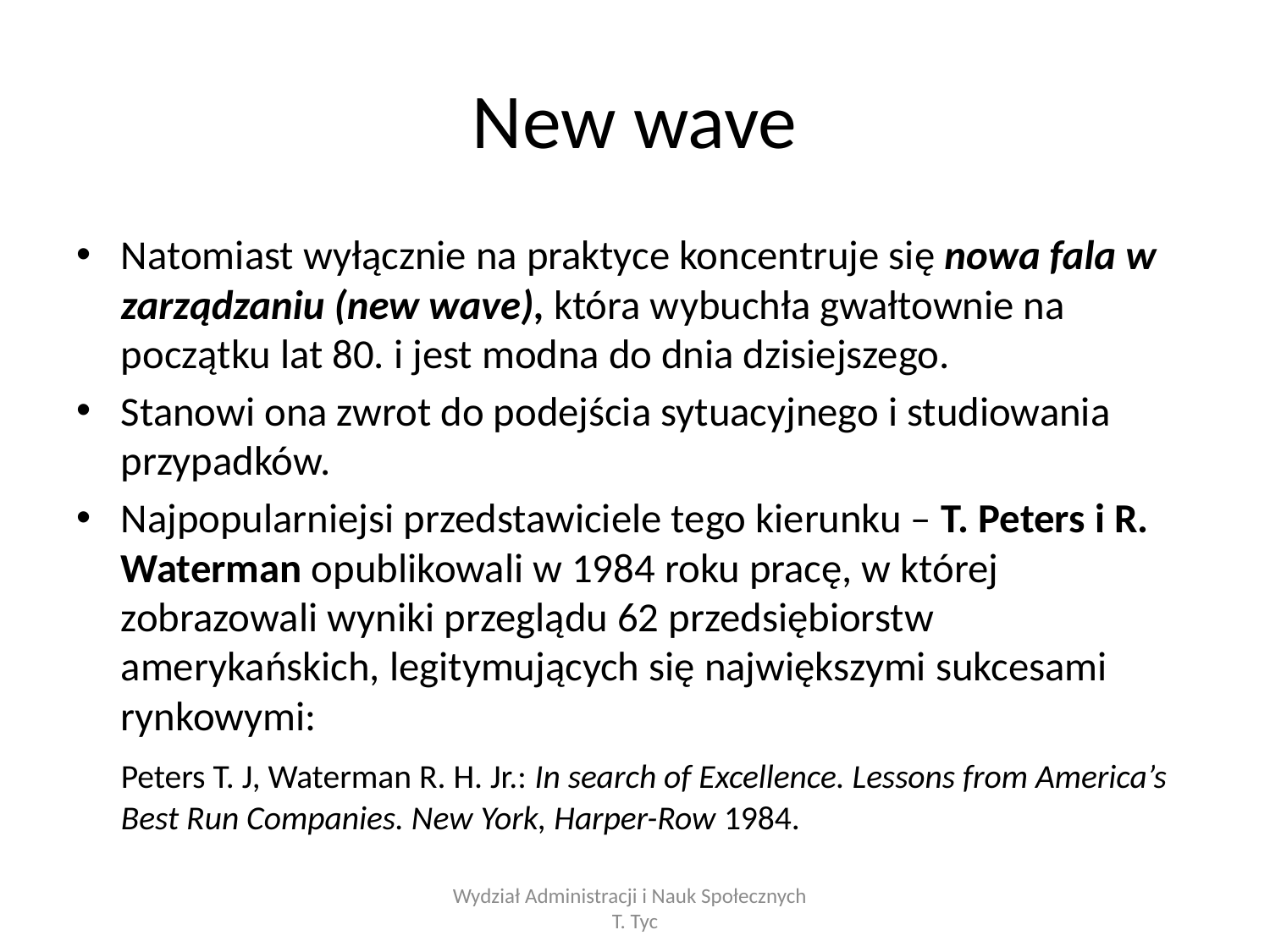

# New wave
Natomiast wyłącznie na praktyce koncentruje się nowa fala w zarządzaniu (new wave), która wybuchła gwałtownie na początku lat 80. i jest modna do dnia dzisiejszego.
Stanowi ona zwrot do podejścia sytuacyjnego i studiowania przypadków.
Najpopularniejsi przedstawiciele tego kierunku – T. Peters i R. Waterman opublikowali w 1984 roku pracę, w której zobrazowali wyniki przeglądu 62 przedsiębiorstw amerykańskich, legitymujących się największymi sukcesami rynkowymi:
	Peters T. J, Waterman R. H. Jr.: In search of Excellence. Lessons from America’s Best Run Companies. New York, Harper-Row 1984.
Wydział Administracji i Nauk Społecznych   T. Tyc